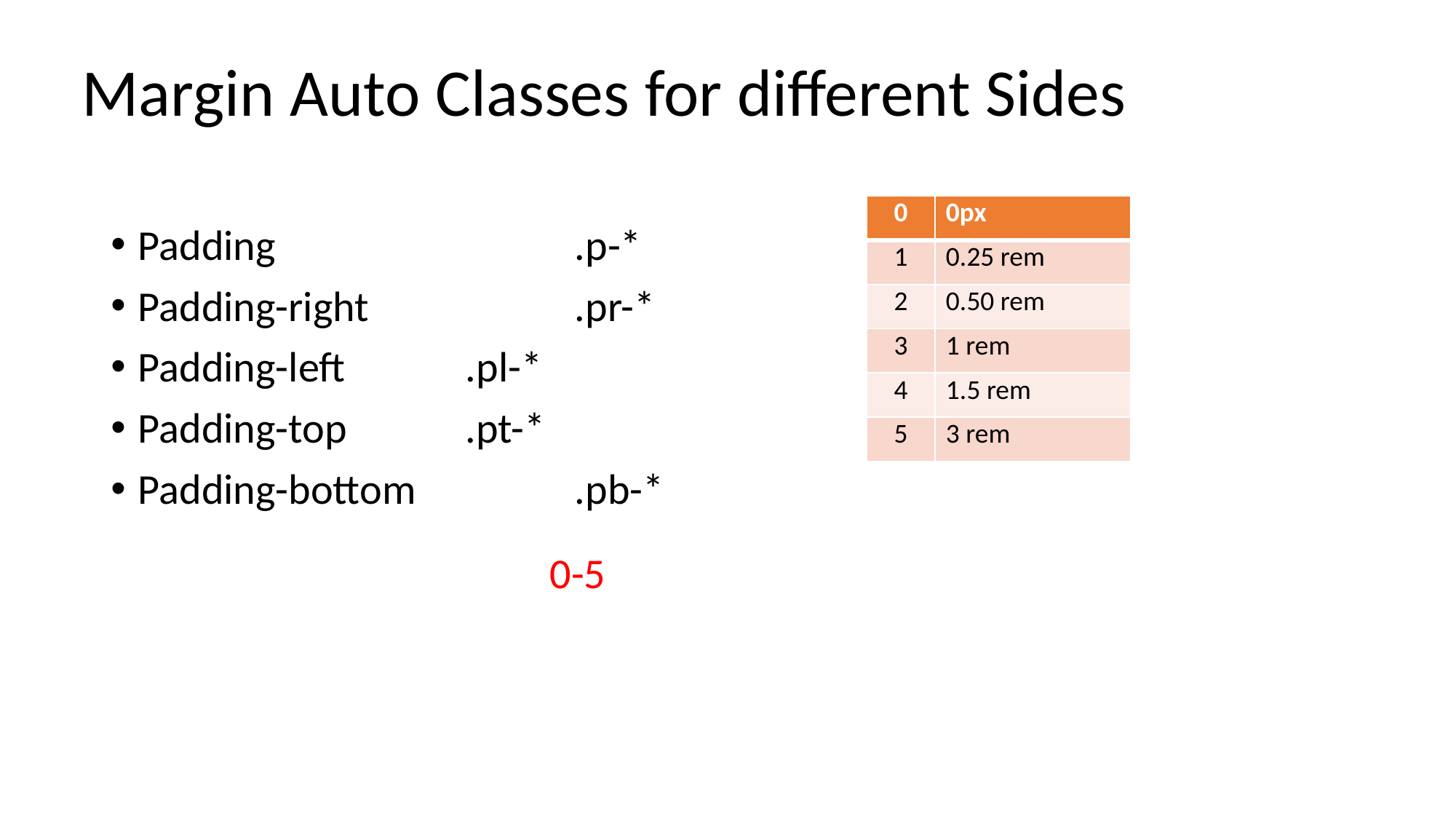

# Margin Auto Classes for different Sides
| 0 | 0px |
| --- | --- |
| 1 | 0.25 rem |
| 2 | 0.50 rem |
| 3 | 1 rem |
| 4 | 1.5 rem |
| 5 | 3 rem |
Padding			.p-*
Padding-right		.pr-*
Padding-left		.pl-*
Padding-top		.pt-*
Padding-bottom		.pb-*
0-5